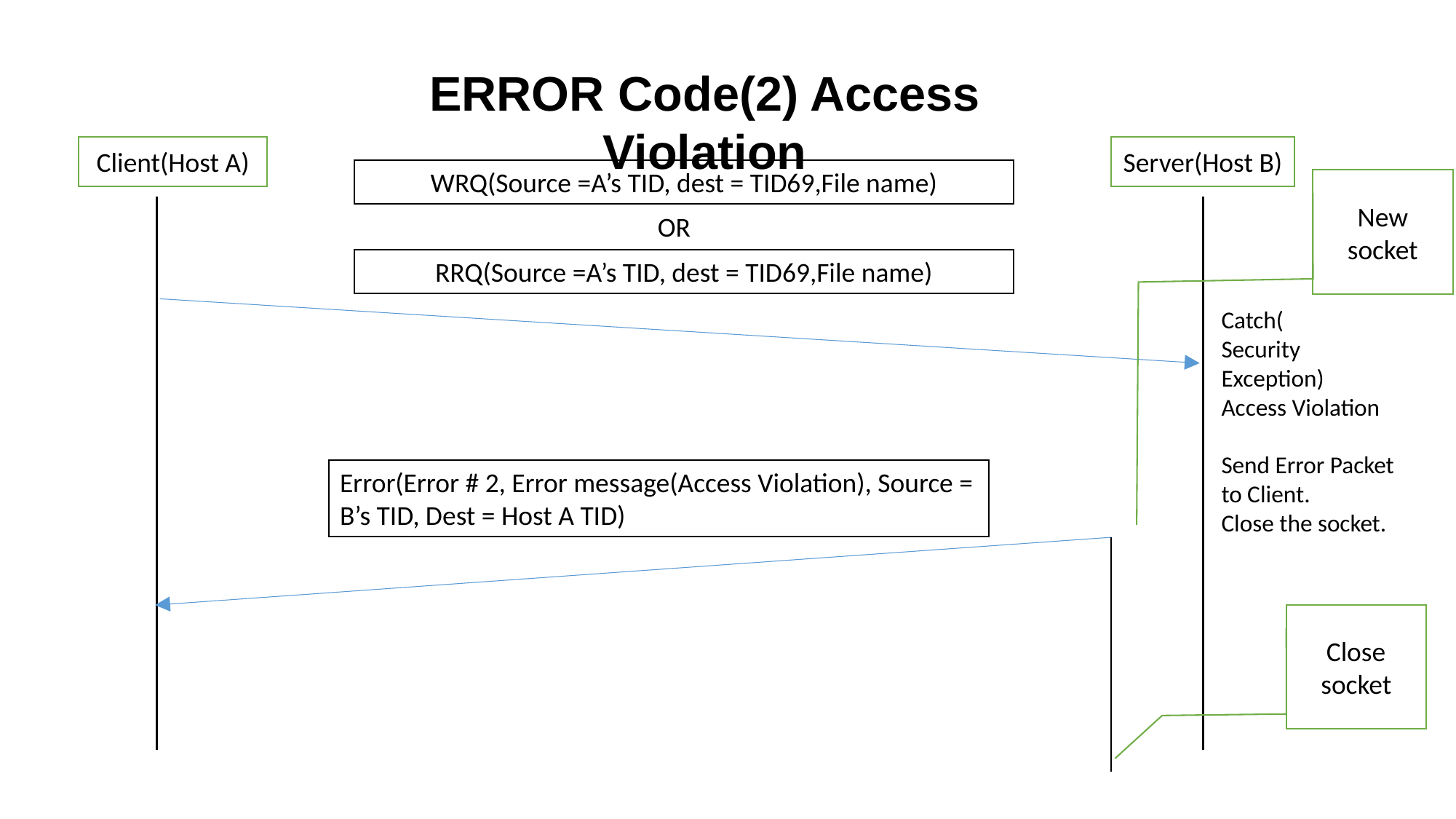

ERROR Code(2) Access Violation
Client(Host A)
Server(Host B)
WRQ(Source =A’s TID, dest = TID69,File name)
Error(Error # 2, Error message(Access Violation), Source = B’s TID, Dest = Host A TID)
Catch(
Security Exception)
Access Violation

Send Error Packet to Client.
Close the socket.
New socket
OR
RRQ(Source =A’s TID, dest = TID69,File name)
Close socket